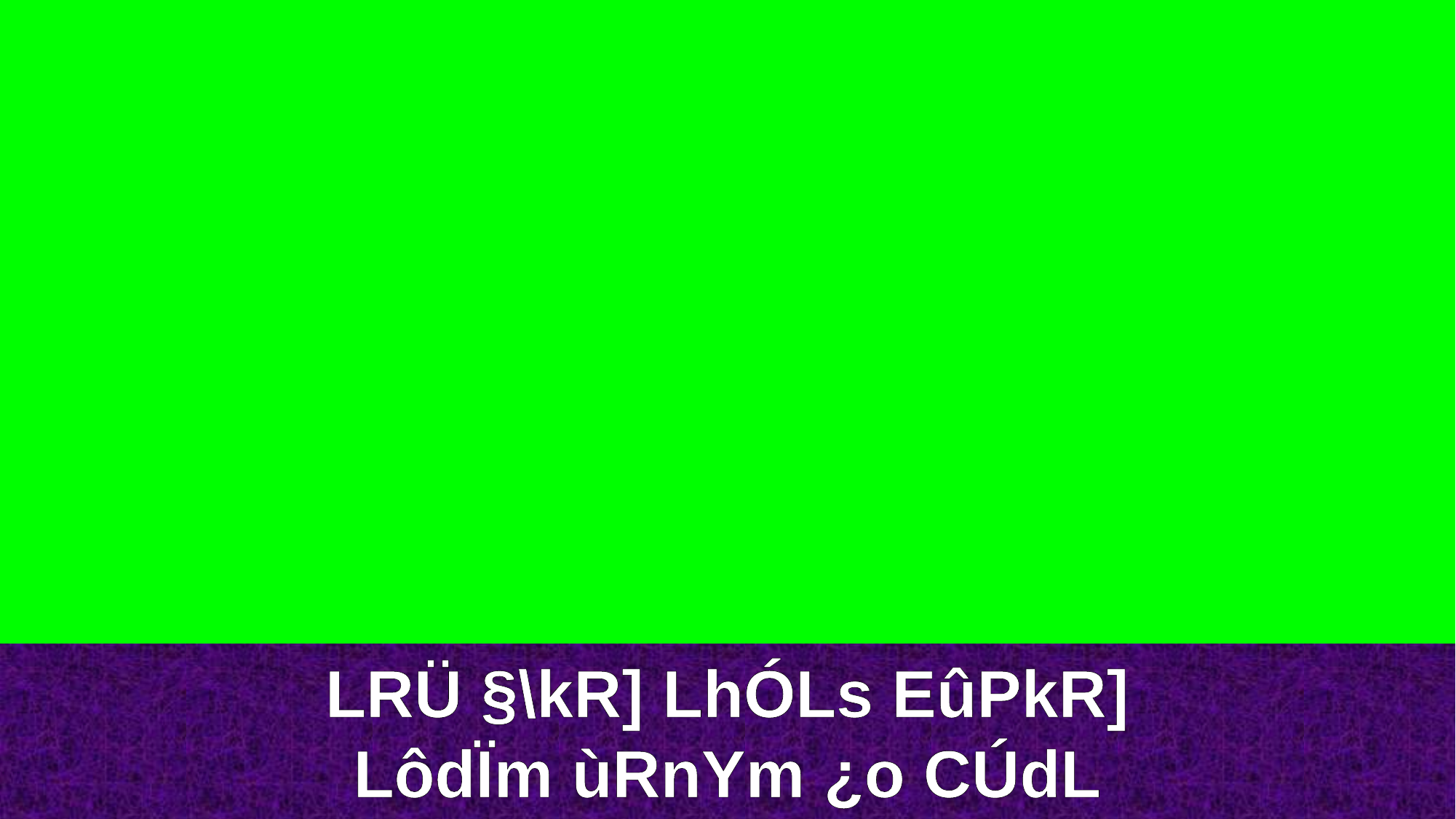

LRÜ §\kR] LhÓLs EûPkR]
LôdÏm ùRnYm ¿o CÚdL